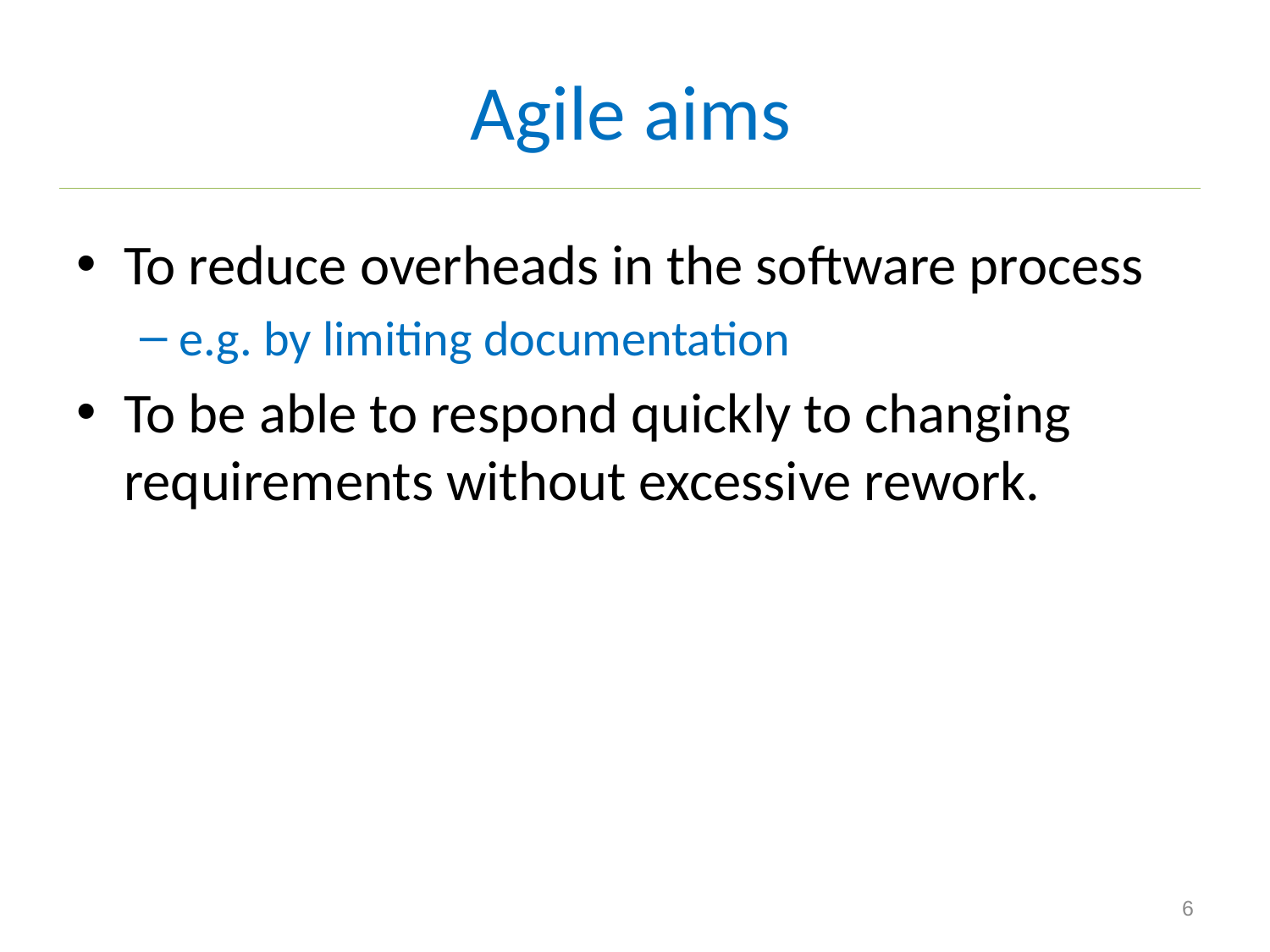

# Agile aims
To reduce overheads in the software process
e.g. by limiting documentation
To be able to respond quickly to changing requirements without excessive rework.

6